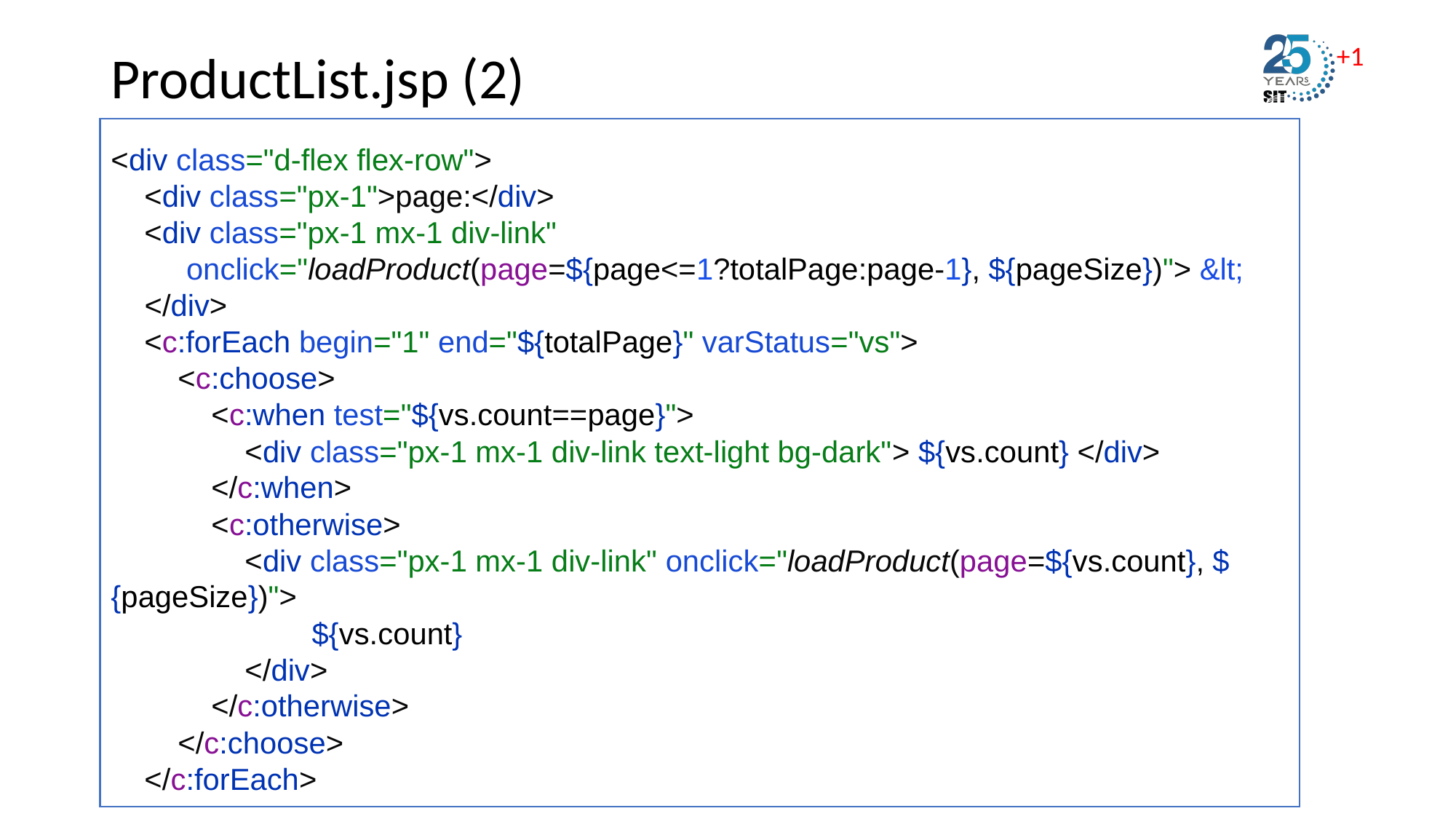

# ProductList.jsp (2)
<div class="d-flex flex-row">
    <div class="px-1">page:</div>
    <div class="px-1 mx-1 div-link"
         onclick="loadProduct(page=${page<=1?totalPage:page-1}, ${pageSize})"> &lt;
    </div>
    <c:forEach begin="1" end="${totalPage}" varStatus="vs">
        <c:choose>
            <c:when test="${vs.count==page}">
                <div class="px-1 mx-1 div-link text-light bg-dark"> ${vs.count} </div>
            </c:when>
            <c:otherwise>
                <div class="px-1 mx-1 div-link" onclick="loadProduct(page=${vs.count}, ${pageSize})">
                        ${vs.count}
                </div>
            </c:otherwise>
        </c:choose>
    </c:forEach>